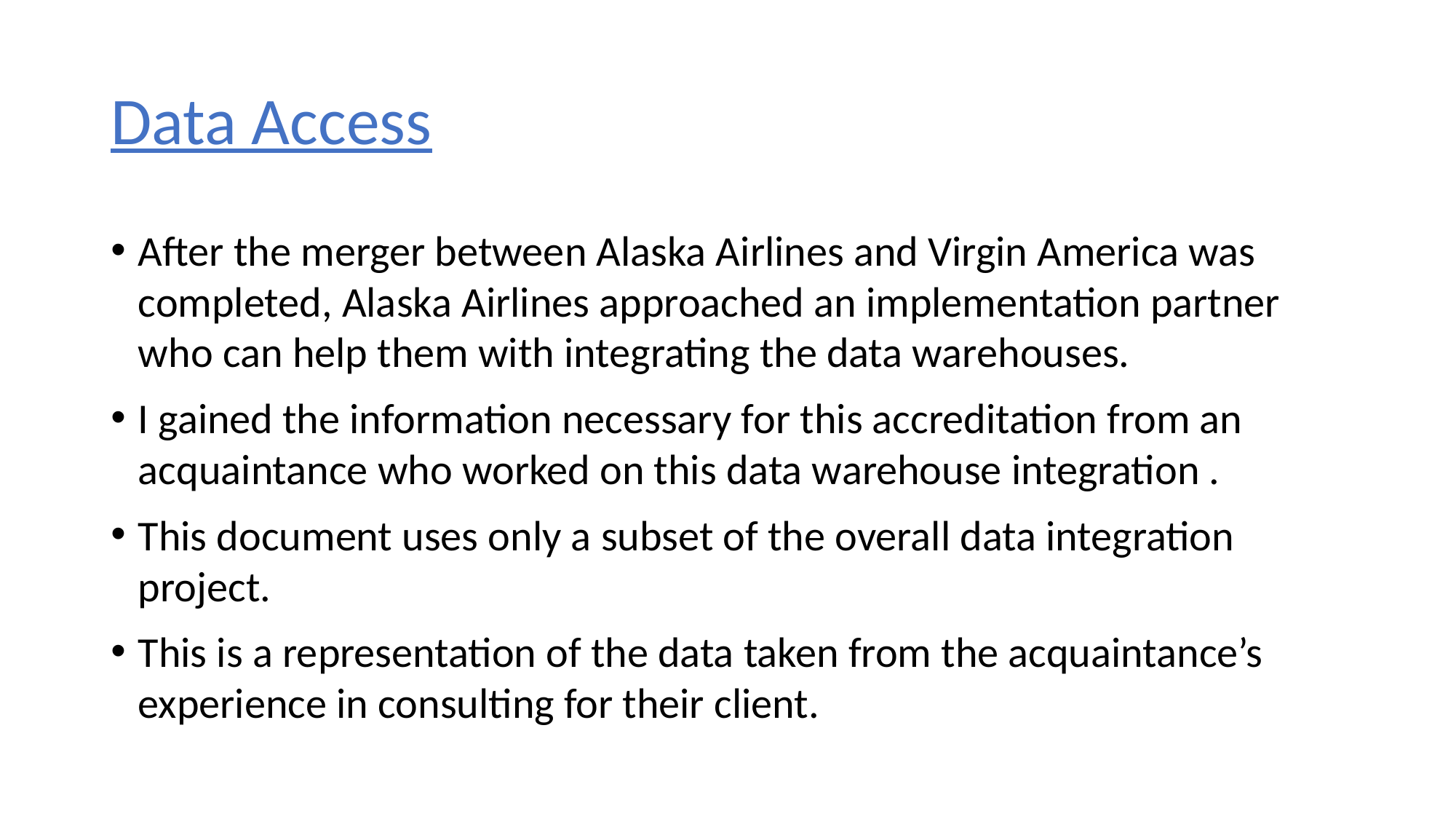

# Data Access
After the merger between Alaska Airlines and Virgin America was completed, Alaska Airlines approached an implementation partner who can help them with integrating the data warehouses.
I gained the information necessary for this accreditation from an acquaintance who worked on this data warehouse integration .
This document uses only a subset of the overall data integration project.
This is a representation of the data taken from the acquaintance’s experience in consulting for their client.